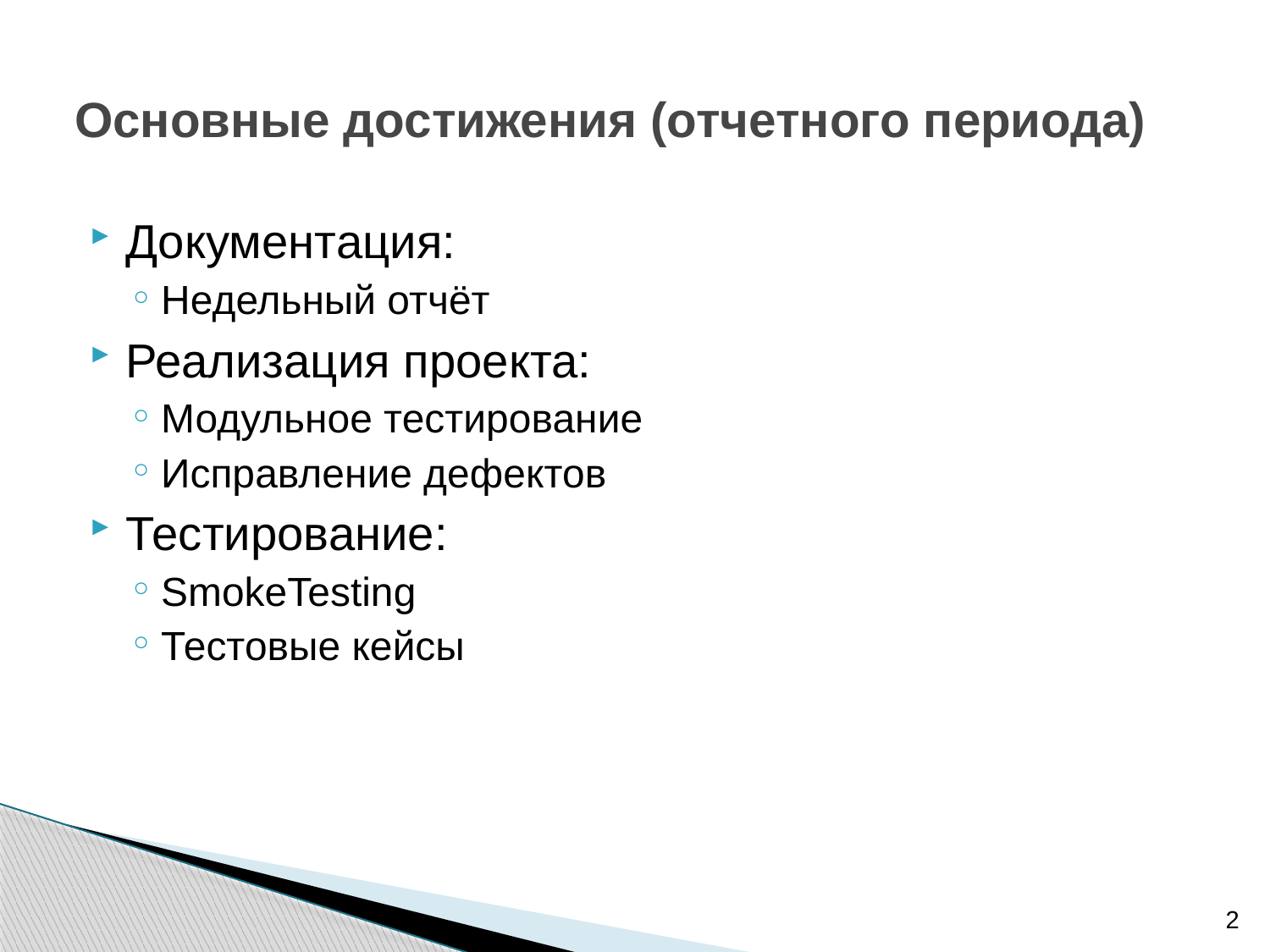

# Основные достижения (отчетного периода)
Документация:
Недельный отчёт
Реализация проекта:
Модульное тестирование
Исправление дефектов
Тестирование:
SmokeTesting
Тестовые кейсы

2